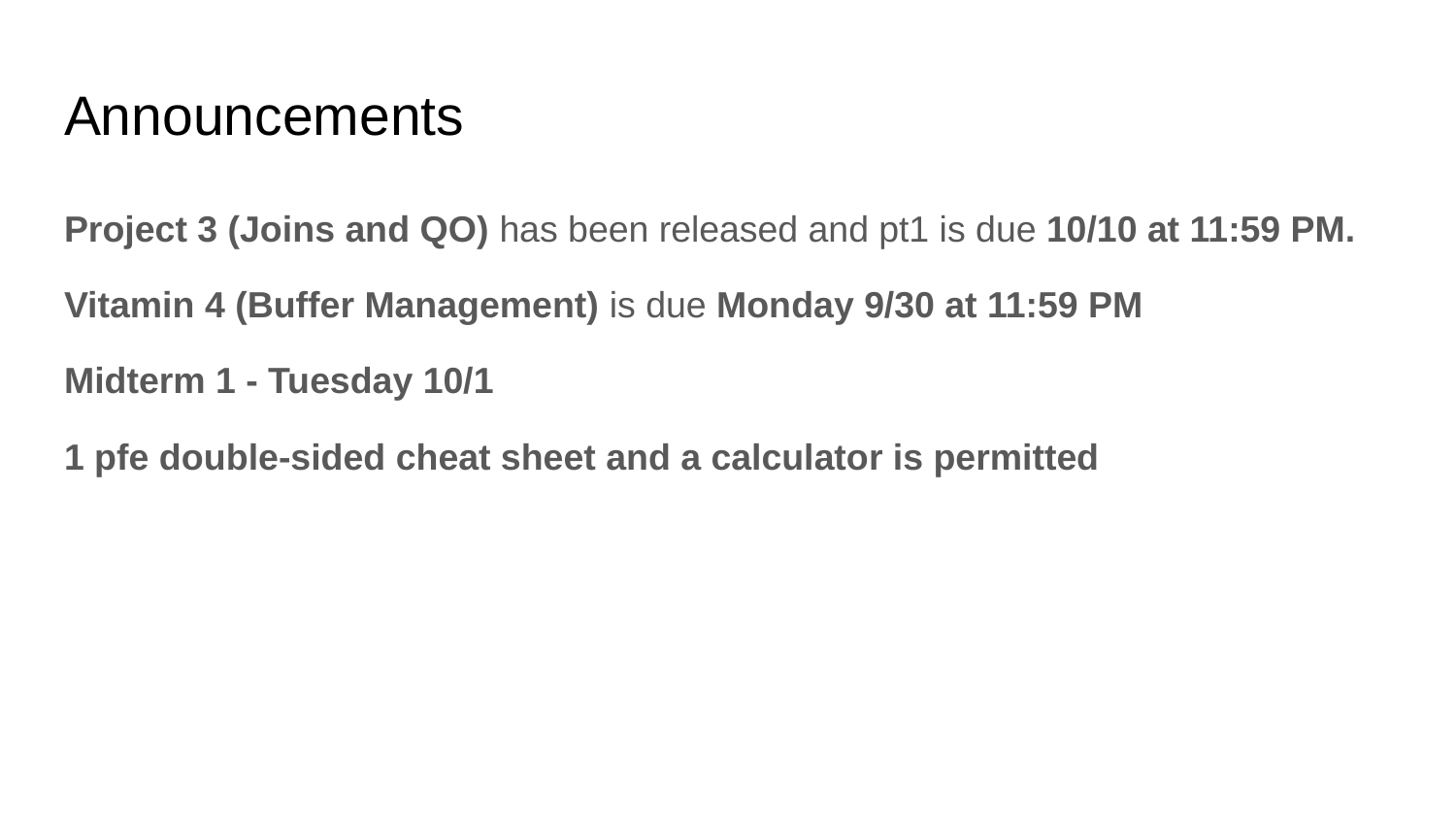

# Announcements
Project 3 (Joins and QO) has been released and pt1 is due 10/10 at 11:59 PM.
Vitamin 4 (Buffer Management) is due Monday 9/30 at 11:59 PM
Midterm 1 - Tuesday 10/1
1 pfe double-sided cheat sheet and a calculator is permitted